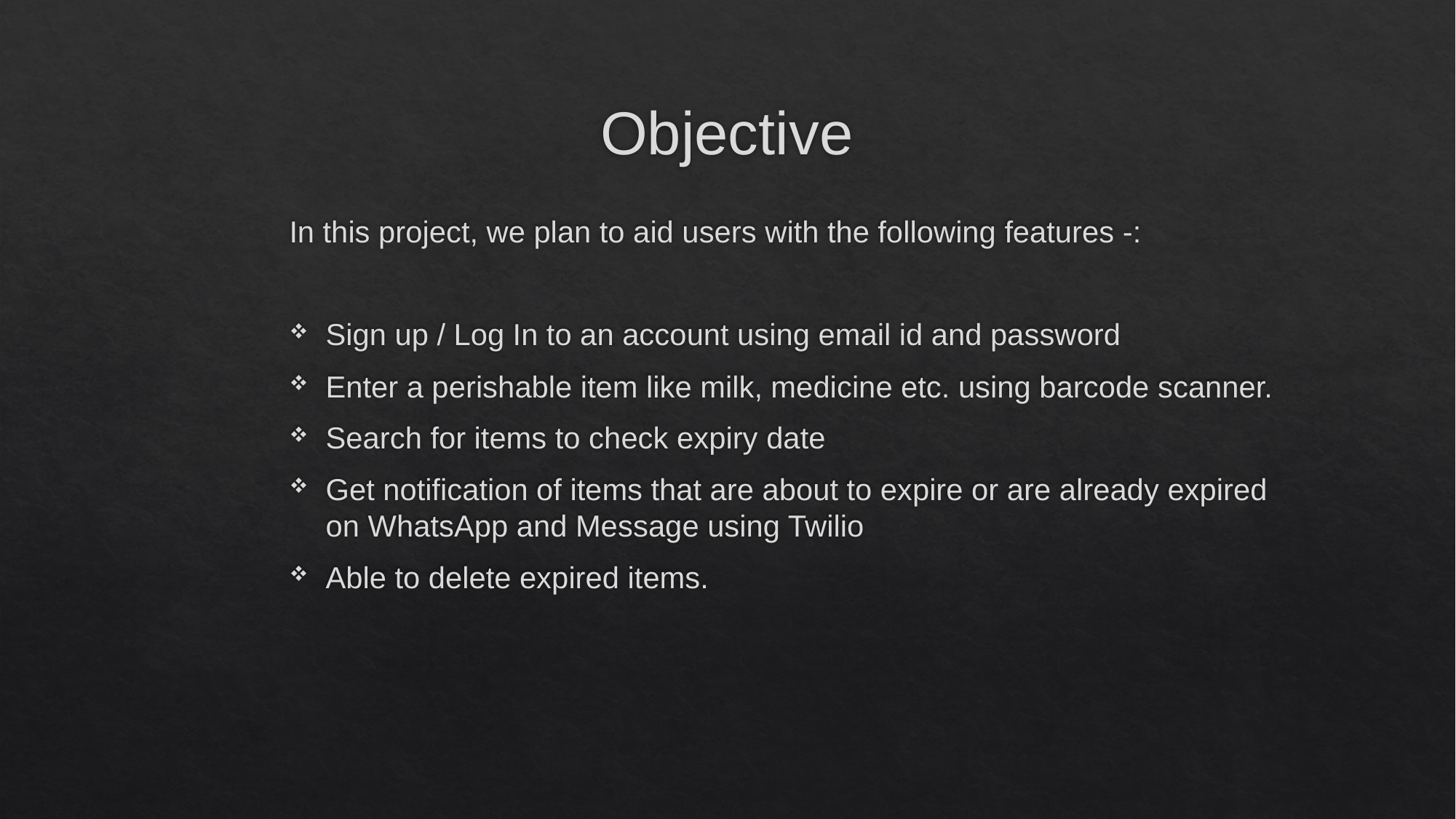

# Objective
In this project, we plan to aid users with the following features -:

Sign up / Log In to an account using email id and password
Enter a perishable item like milk, medicine etc. using barcode scanner.
Search for items to check expiry date
Get notification of items that are about to expire or are already expired on WhatsApp and Message using Twilio
Able to delete expired items.